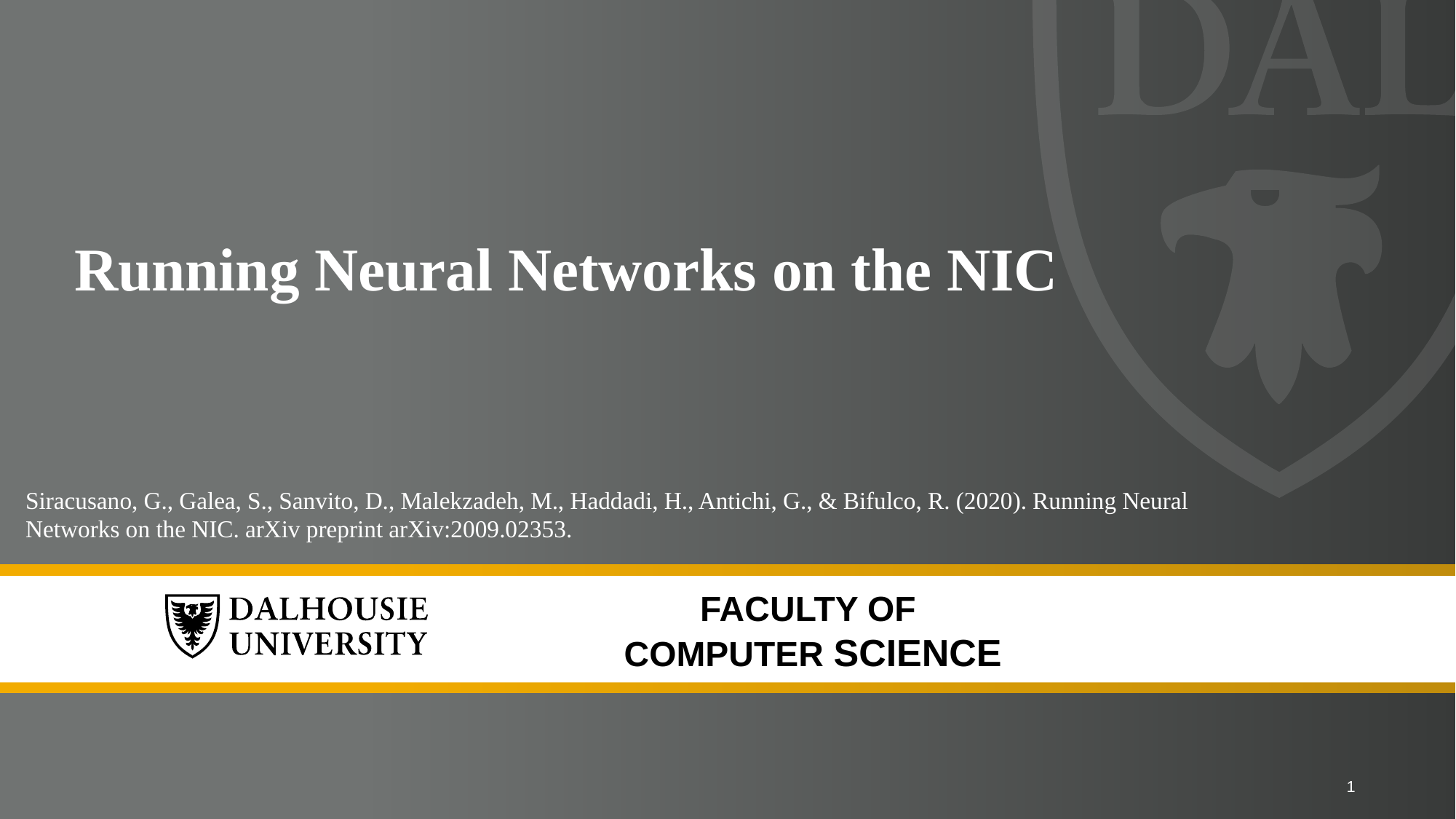

# Running Neural Networks on the NIC
Siracusano, G., Galea, S., Sanvito, D., Malekzadeh, M., Haddadi, H., Antichi, G., & Bifulco, R. (2020). Running Neural Networks on the NIC. arXiv preprint arXiv:2009.02353.
FACULTY OF
COMPUTER SCIENCE